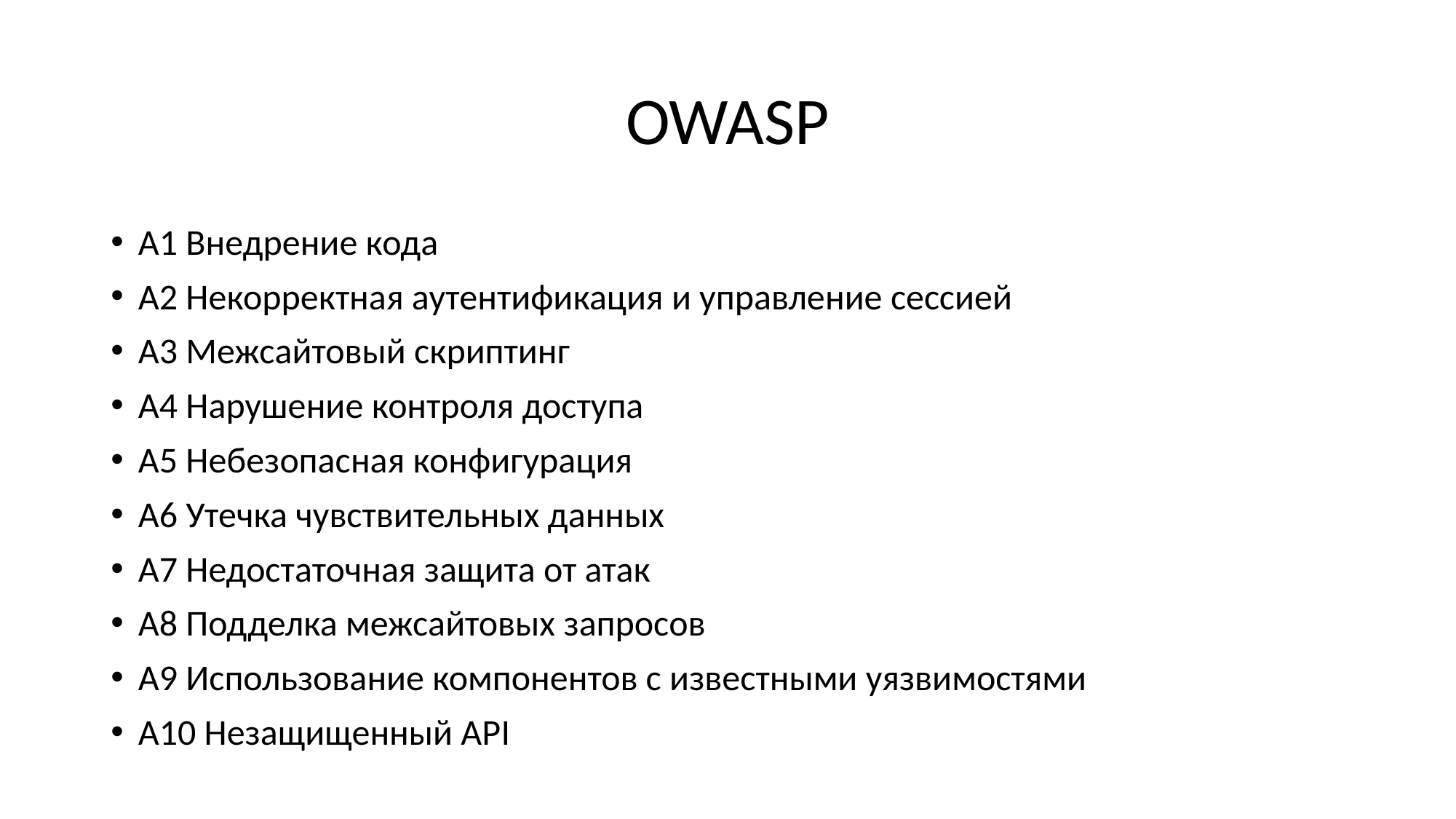

# OWASP
A1 Внедрение кода
A2 Некорректная аутентификация и управление сессией
A3 Межсайтовый скриптинг
A4 Нарушение контроля доступа
A5 Небезопасная конфигурация
A6 Утечка чувствительных данных
A7 Недостаточная защита от атак
A8 Подделка межсайтовых запросов
A9 Использование компонентов с известными уязвимостями
A10 Незащищенный API